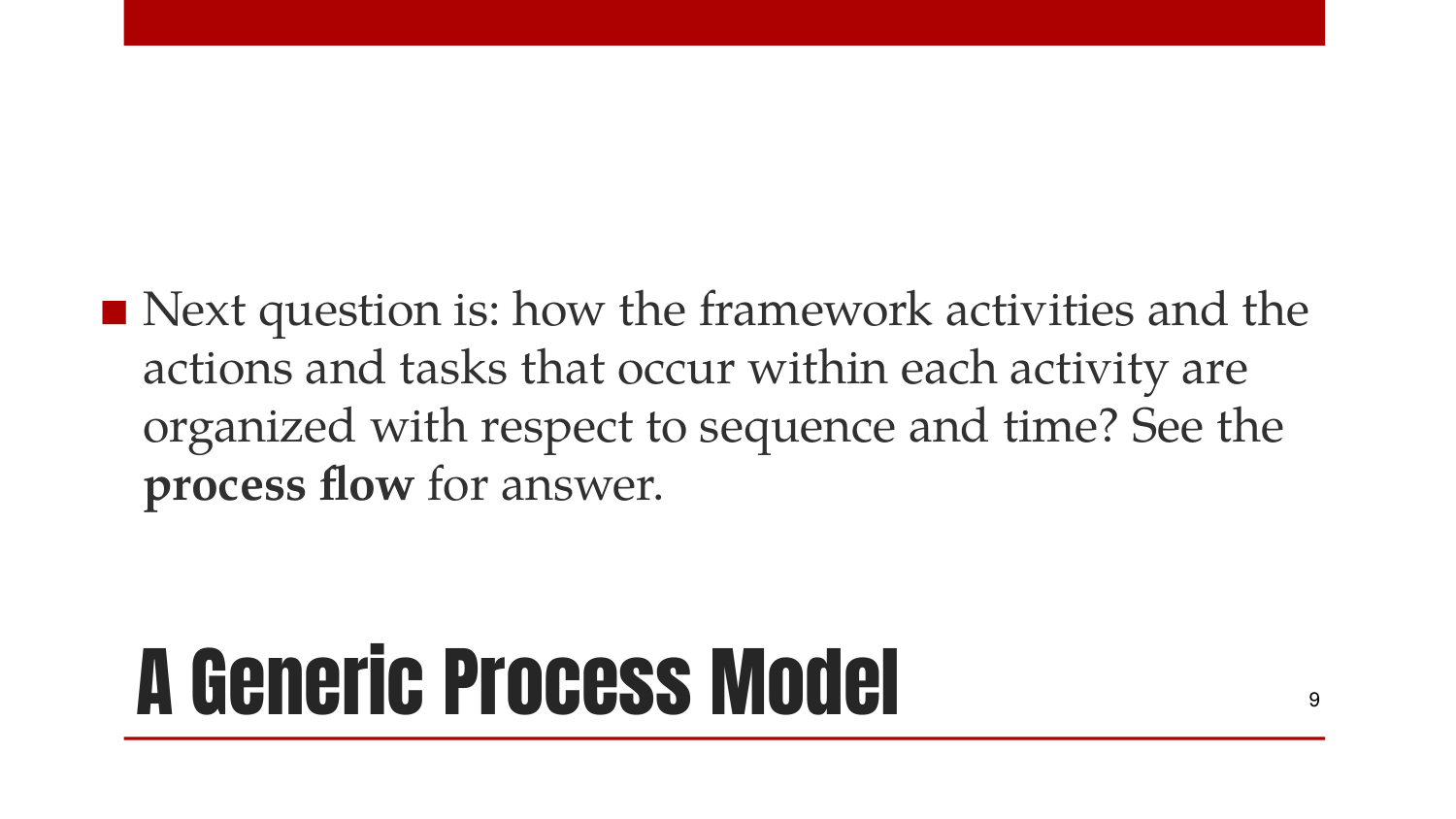

Next question is: how the framework activities and the actions and tasks that occur within each activity are organized with respect to sequence and time? See the process flow for answer.
# A Generic Process Model
9